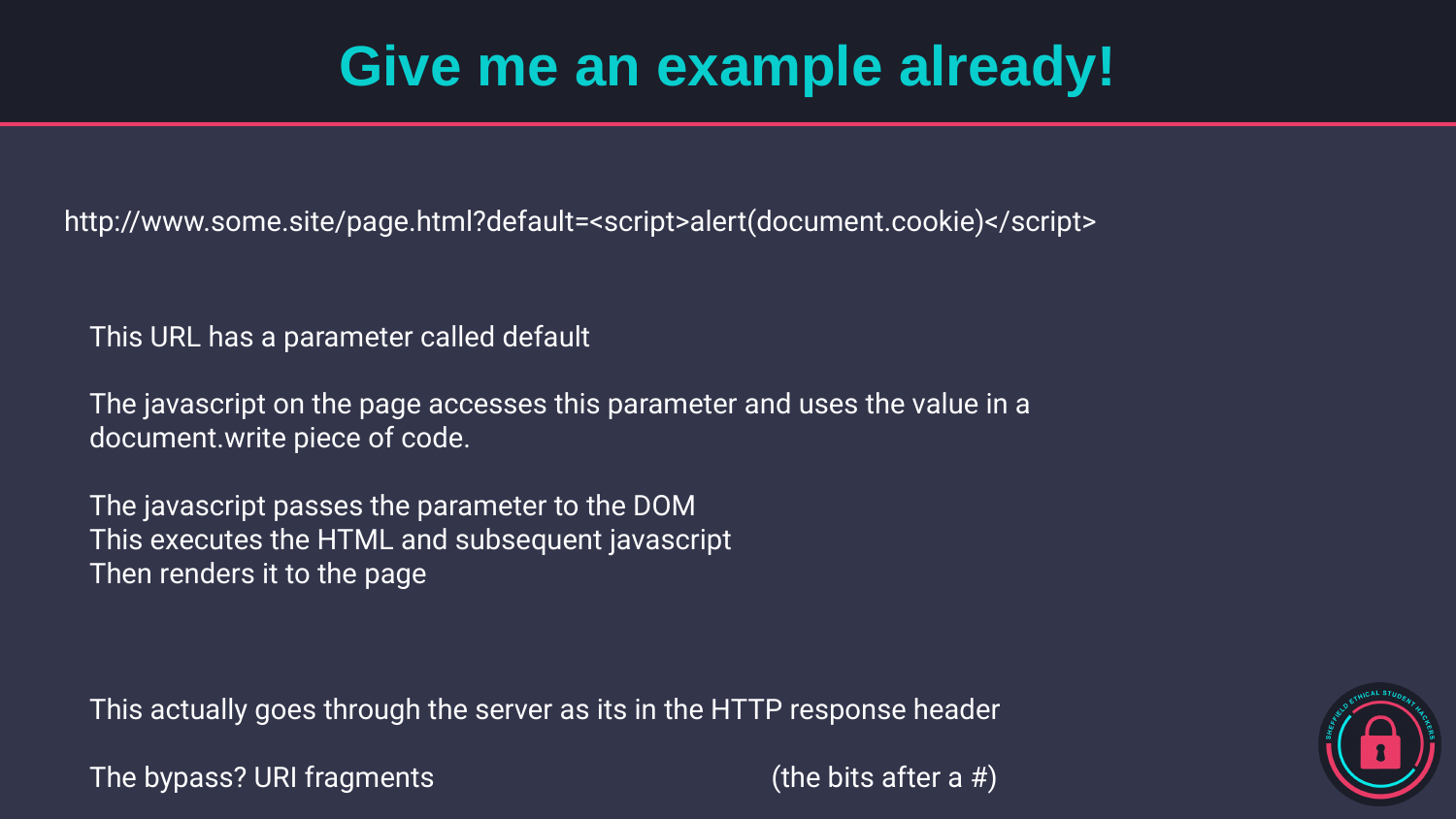

# Give me an example already!
http://www.some.site/page.html?default=<script>alert(document.cookie)</script>

This URL has a parameter called default

The javascript on the page accesses this parameter and uses the value in a document.write piece of code.

The javascript passes the parameter to the DOM
This executes the HTML and subsequent javascript
Then renders it to the page

This actually goes through the server as its in the HTTP response header

The bypass? URI fragments                                                (the bits after a #)